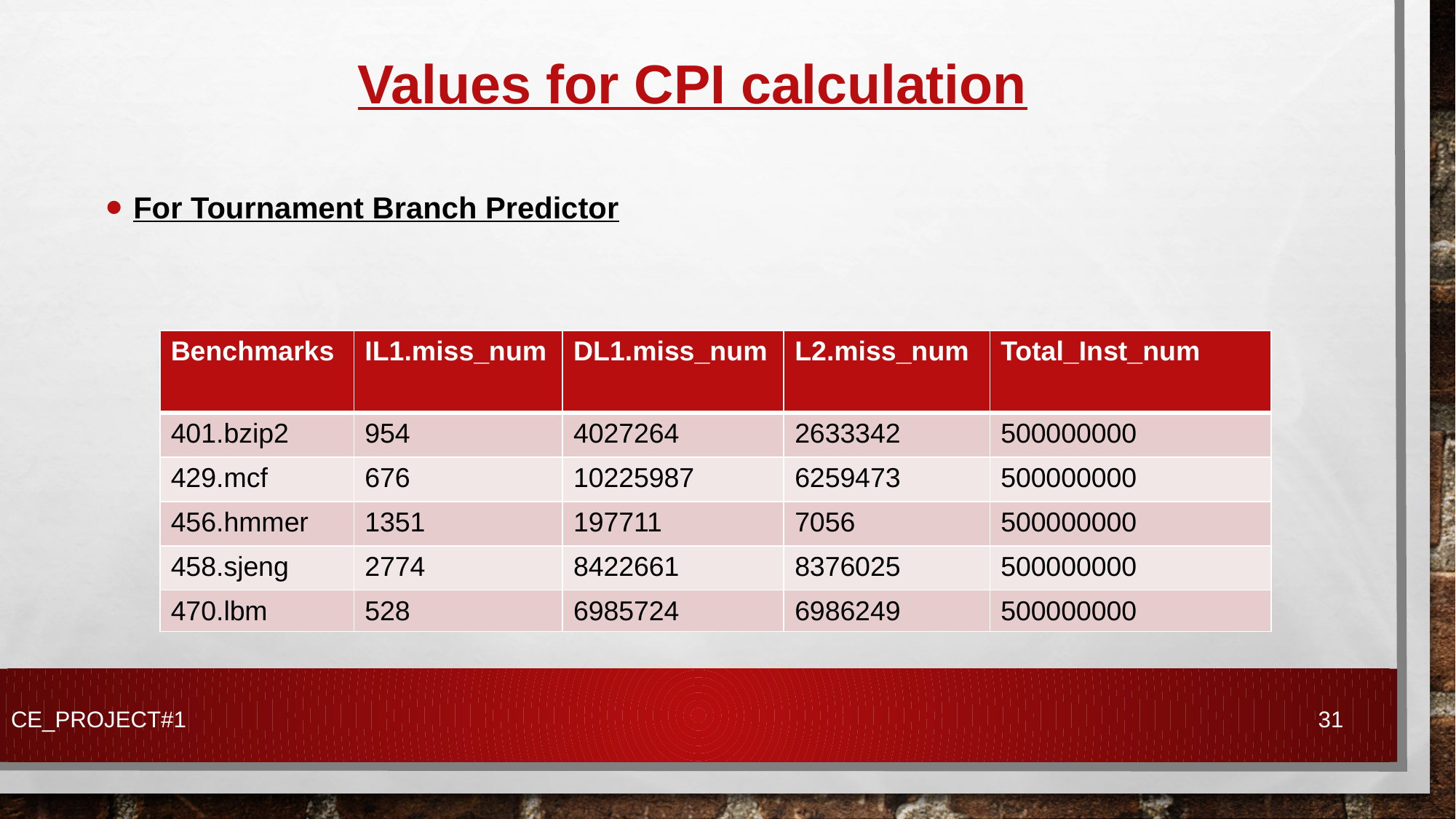

# Values for CPI calculation
For Tournament Branch Predictor
| Benchmarks | IL1.miss\_num | DL1.miss\_num | L2.miss\_num | Total\_Inst\_num |
| --- | --- | --- | --- | --- |
| 401.bzip2 | 954 | 4027264 | 2633342 | 500000000 |
| 429.mcf | 676 | 10225987 | 6259473 | 500000000 |
| 456.hmmer | 1351 | 197711 | 7056 | 500000000 |
| 458.sjeng | 2774 | 8422661 | 8376025 | 500000000 |
| 470.lbm | 528 | 6985724 | 6986249 | 500000000 |
CE_PROJECT#1
31